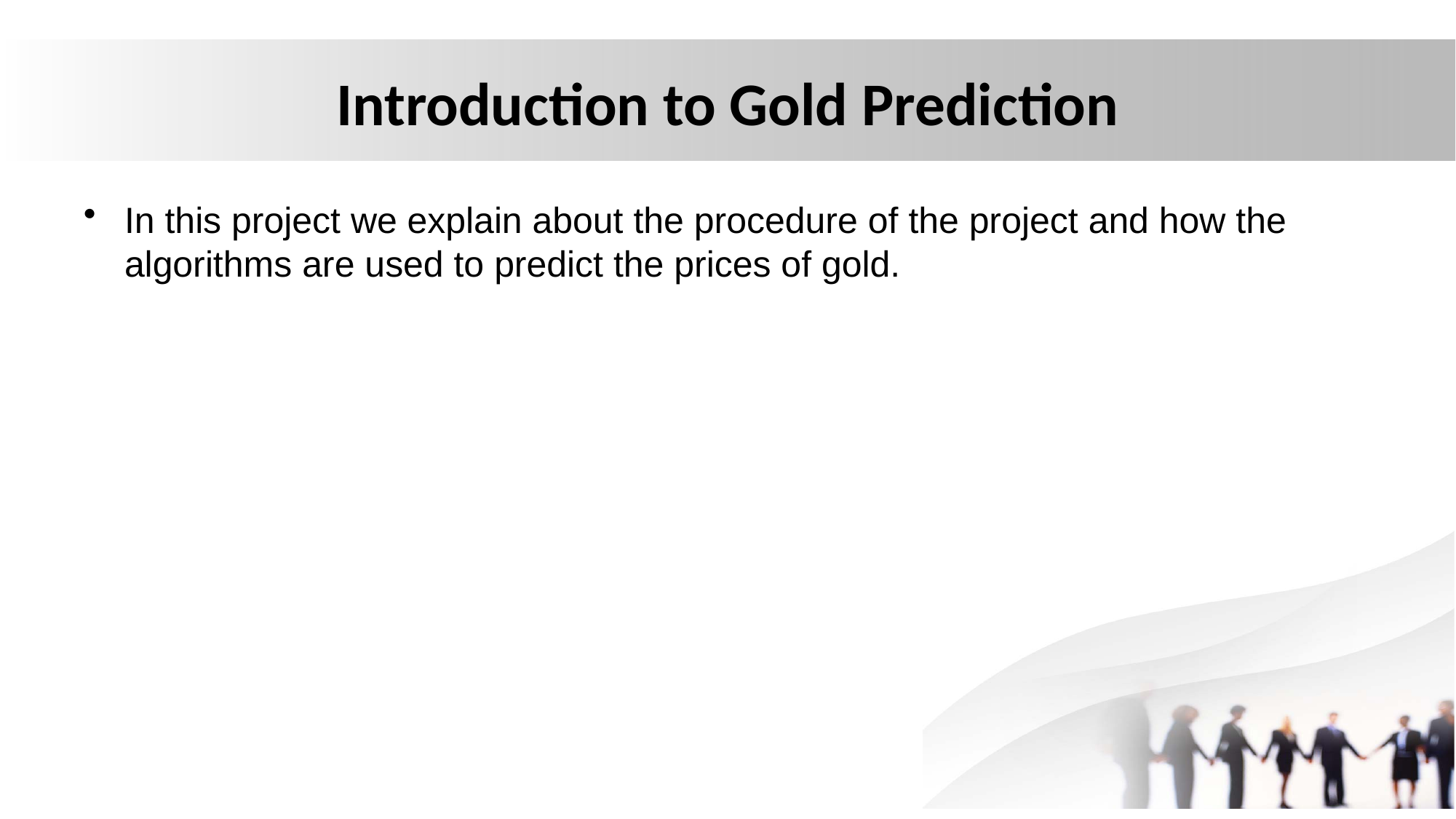

# Introduction to Gold Prediction
In this project we explain about the procedure of the project and how the algorithms are used to predict the prices of gold.